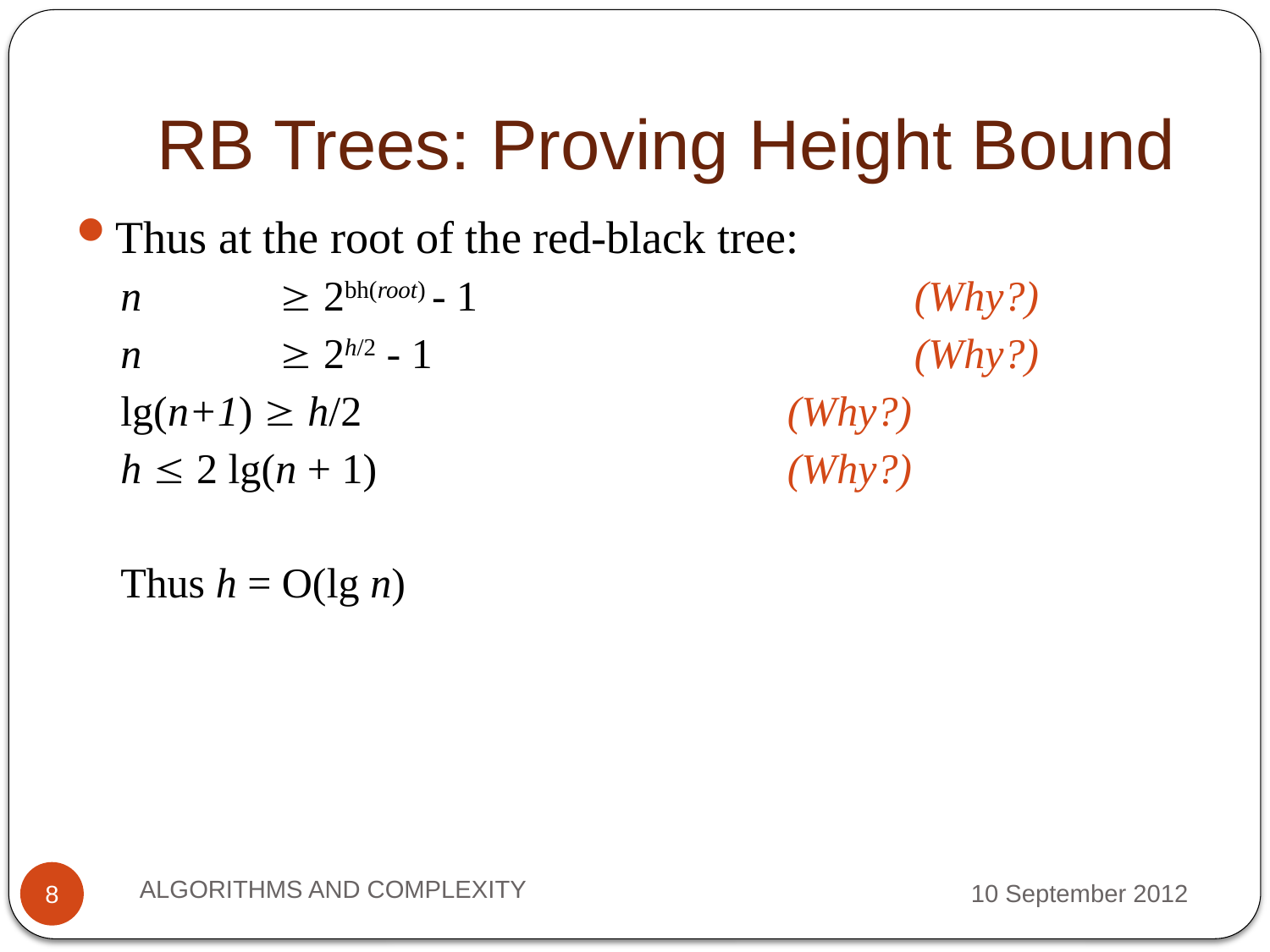

# RB Trees: Proving Height Bound
Thus at the root of the red-black tree:
n 	≥ 2bh(root) - 1				(Why?)
n 	≥ 2h/2 - 1				(Why?)
lg(n+1) ≥ h/2				(Why?)
h ≤ 2 lg(n + 1)				(Why?)

Thus h = O(lg n)
ALGORITHMS AND COMPLEXITY
10 September 2012
8